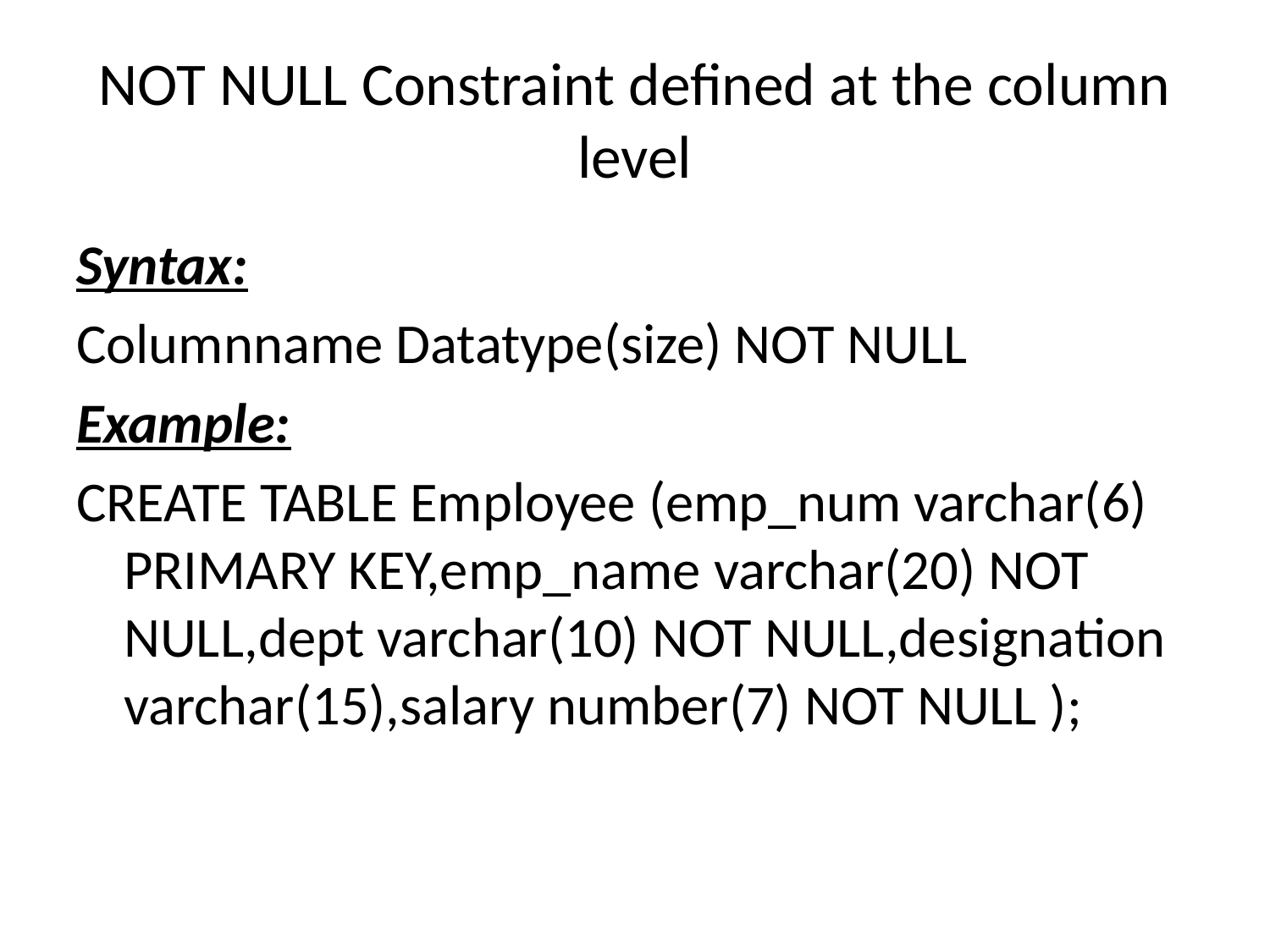

# NOT NULL Constraint defined at the column level
Syntax:
Columnname Datatype(size) NOT NULL
Example:
CREATE TABLE Employee (emp_num varchar(6) PRIMARY KEY,emp_name varchar(20) NOT NULL,dept varchar(10) NOT NULL,designation varchar(15),salary number(7) NOT NULL );